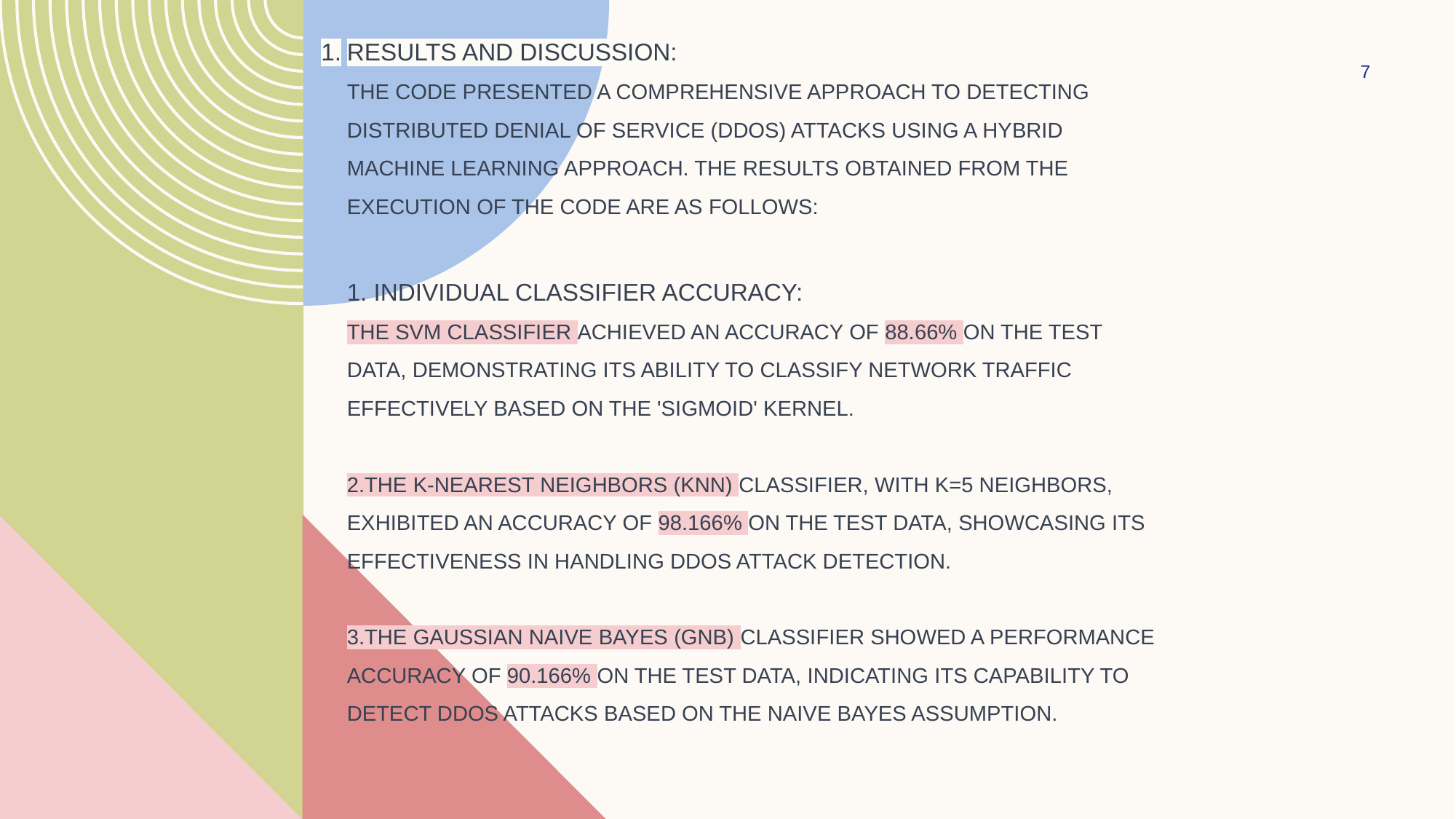

# Results and Discussion: The code presented a comprehensive approach to detecting Distributed Denial of Service (DDoS) attacks using a hybrid machine learning approach. The results obtained from the execution of the code are as follows: 1. Individual Classifier Accuracy: The SVM classifier achieved an accuracy of 88.66% on the test data, demonstrating its ability to classify network traffic effectively based on the 'sigmoid' kernel. 2.The k-Nearest Neighbors (kNN) classifier, with k=5 neighbors, exhibited an accuracy of 98.166% on the test data, showcasing its effectiveness in handling DDoS attack detection. 3.The Gaussian Naive Bayes (GNB) classifier showed a performance accuracy of 90.166% on the test data, indicating its capability to detect DDoS attacks based on the naive Bayes assumption.
7